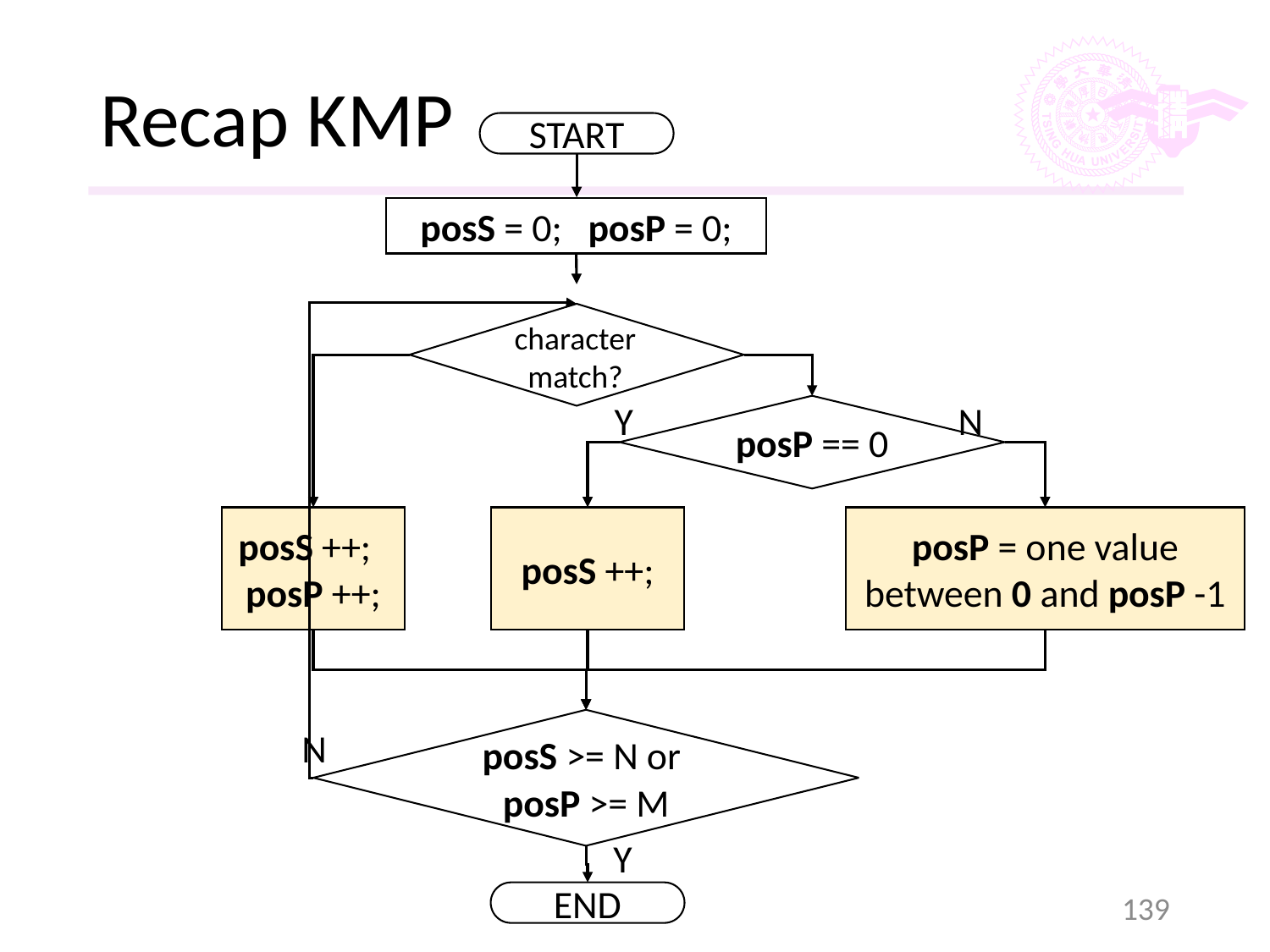

# Recap KMP
START
posS = 0;   posP = 0;

character match?
Y
N
posP == 0
posS ++;
posP ++;
posS ++;
posP = one value between 0 and posP -1
posS >= N or
posP >= M
N
Y
END
139